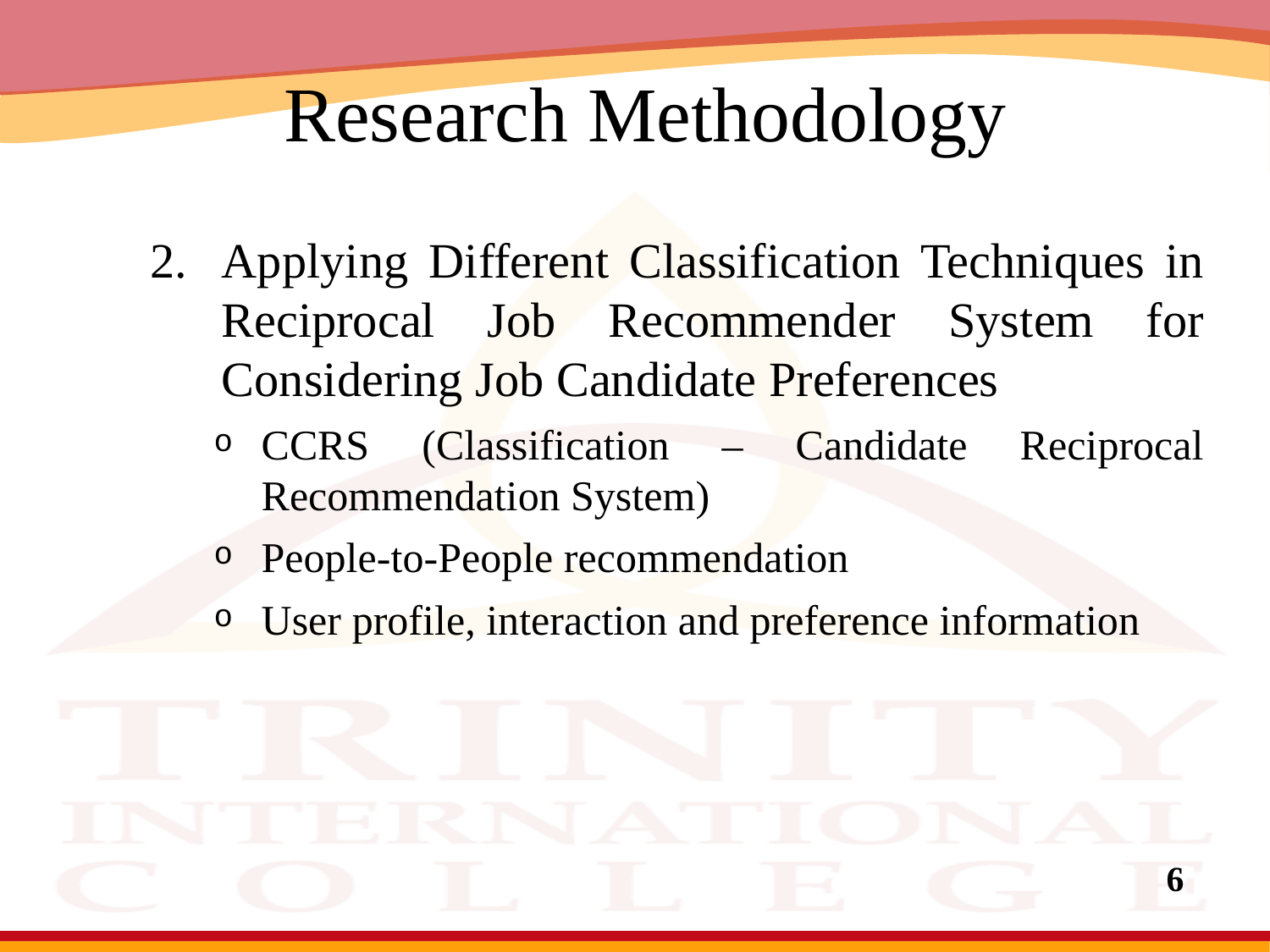

# Research Methodology
Applying Different Classification Techniques in Reciprocal Job Recommender System for Considering Job Candidate Preferences
CCRS (Classification – Candidate Reciprocal Recommendation System)
People-to-People recommendation
User profile, interaction and preference information
6